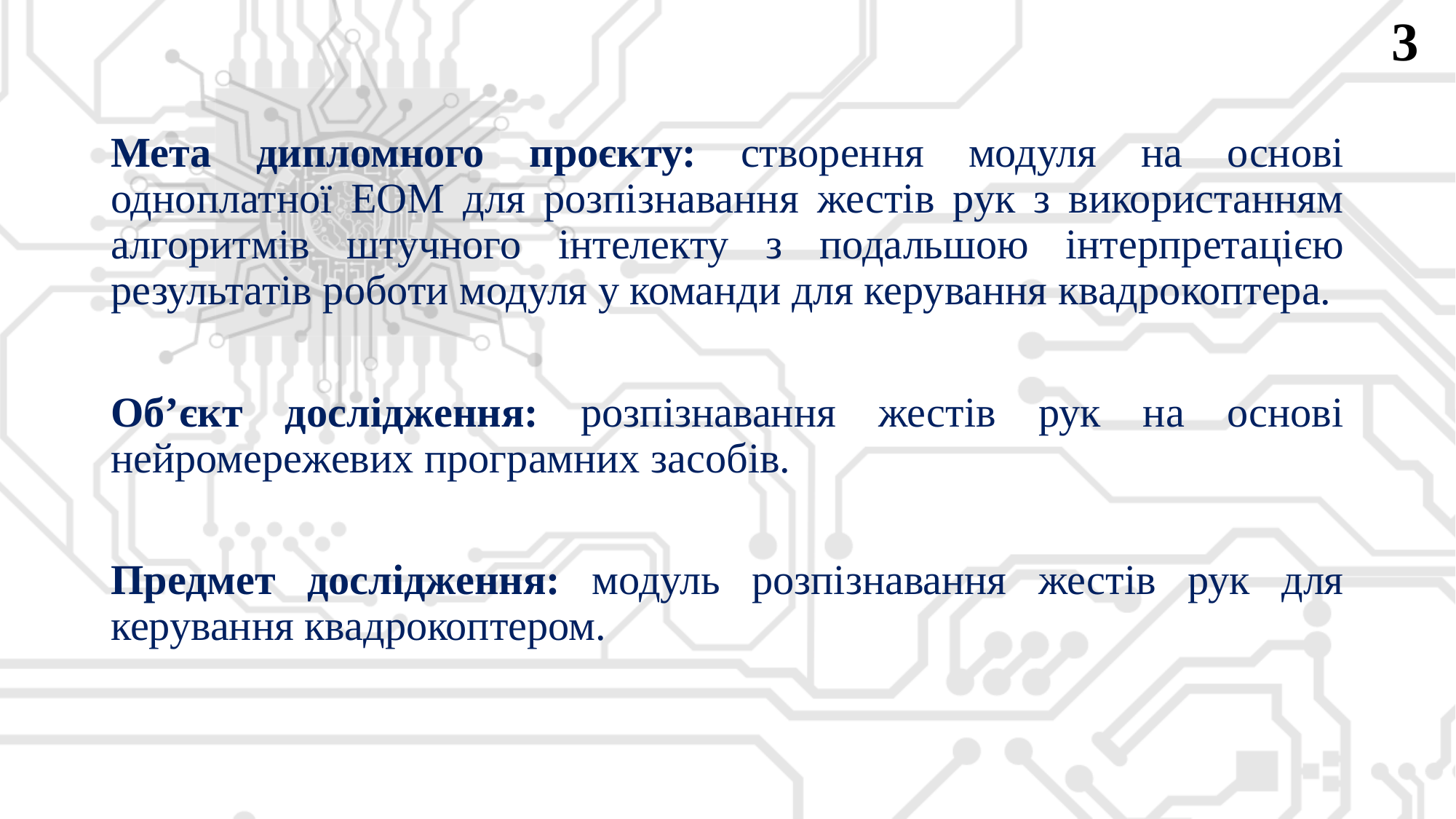

3
Мета дипломного проєкту: створення модуля на основі одноплатної ЕОМ для розпізнавання жестів рук з використанням алгоритмів штучного інтелекту з подальшою інтерпретацією результатів роботи модуля у команди для керування квадрокоптера.

Об’єкт дослідження: розпізнавання жестів рук на основі нейромережевих програмних засобів.

Предмет дослідження: модуль розпізнавання жестів рук для керування квадрокоптером.